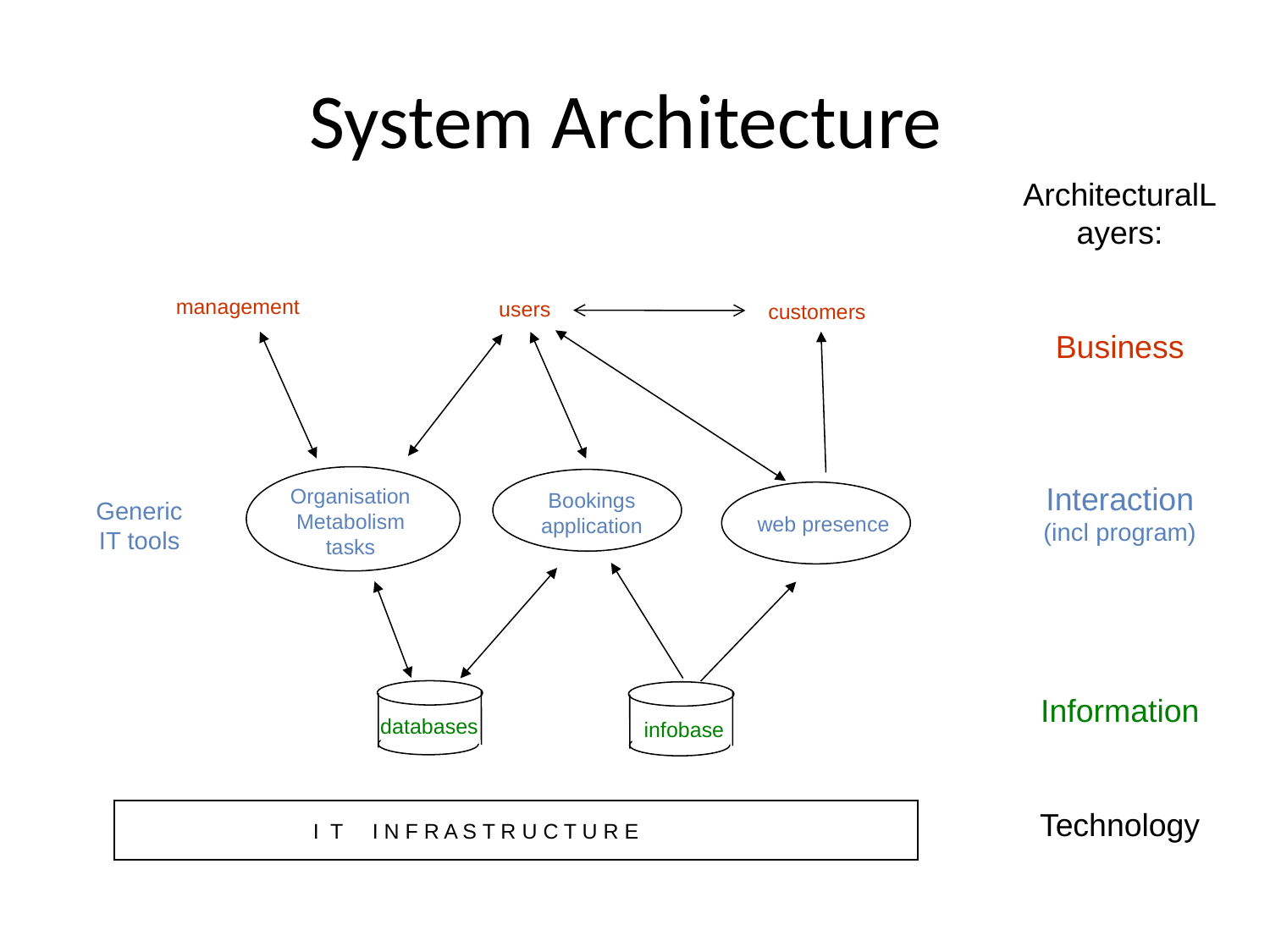

# System Architecture
ArchitecturalLayers:

Business

Interaction
(incl program)

Information

Technology
management
users
customers

Organisation
Metabolism
tasks
Bookings
application

Generic
IT tools
web presence

databases

infobase

I  T     I N F R A S T R U C T U R E